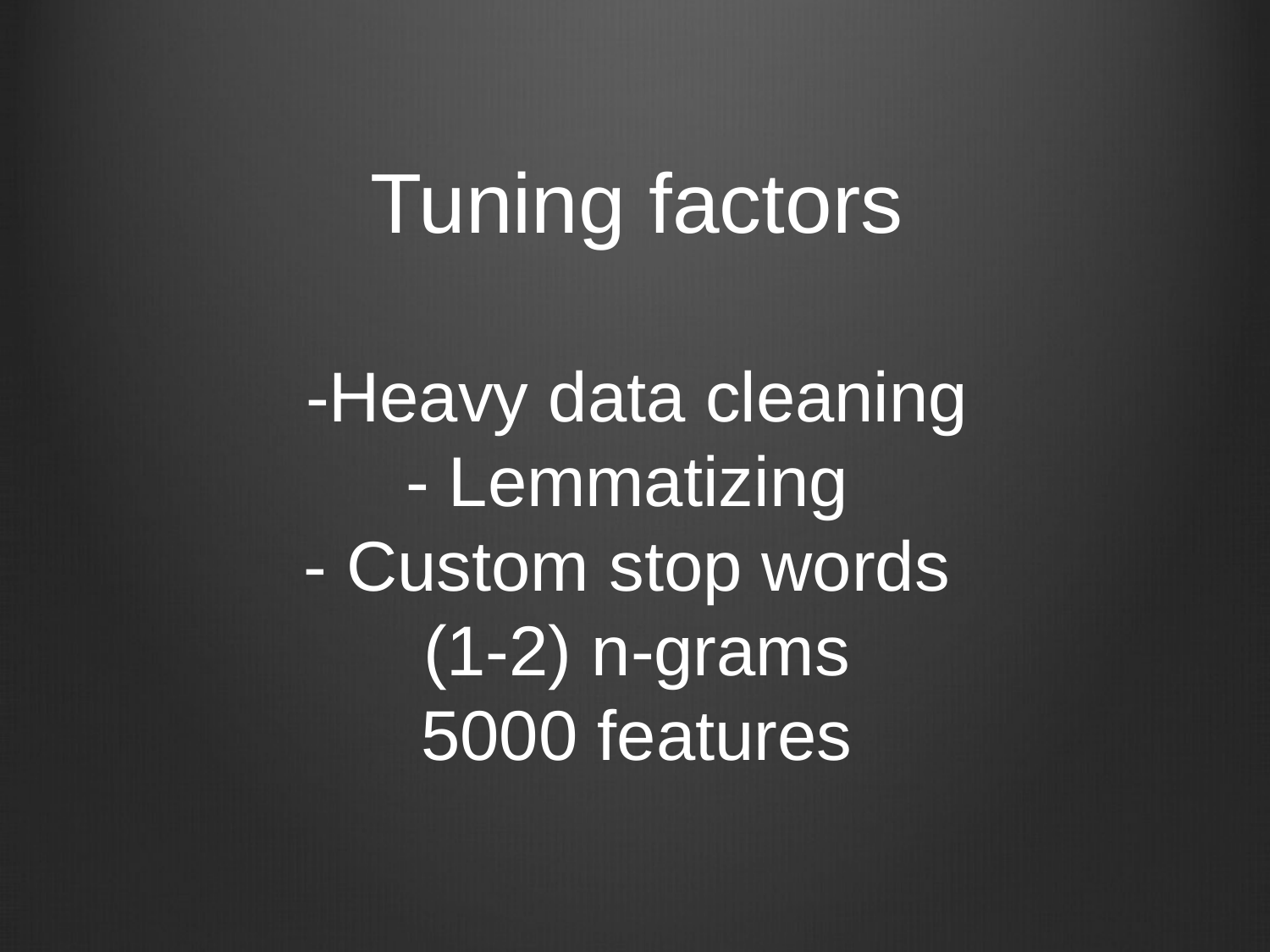

# Tuning factors -Heavy data cleaning - Lemmatizing - Custom stop words (1-2) n-grams 5000 features